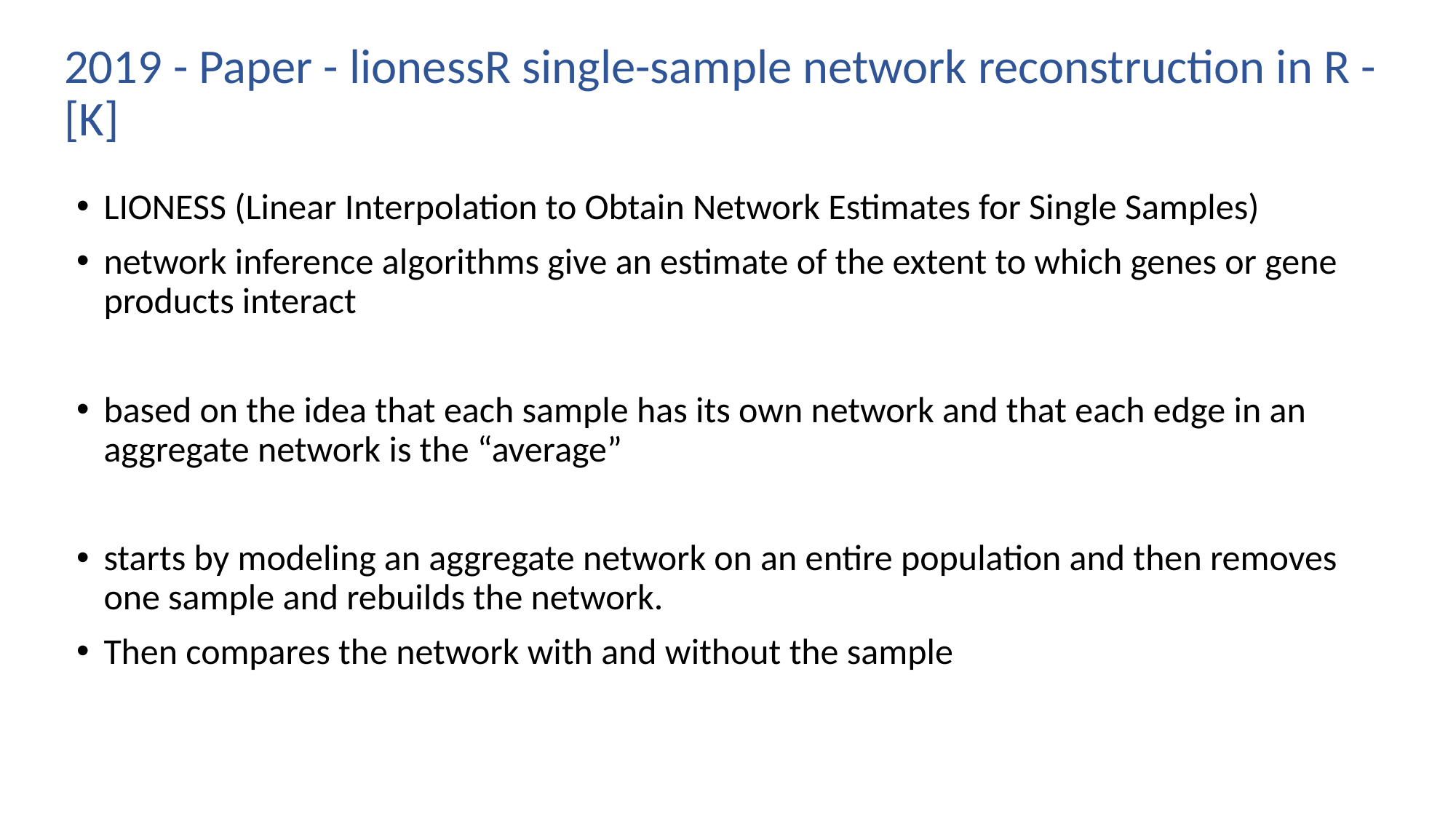

# 2019 - Paper - lionessR single-sample network reconstruction in R - [K]
LIONESS (Linear Interpolation to Obtain Network Estimates for Single Samples)
network inference algorithms give an estimate of the extent to which genes or gene products interact

based on the idea that each sample has its own network and that each edge in an aggregate network is the “average”

starts by modeling an aggregate network on an entire population and then removes one sample and rebuilds the network.
Then compares the network with and without the sample